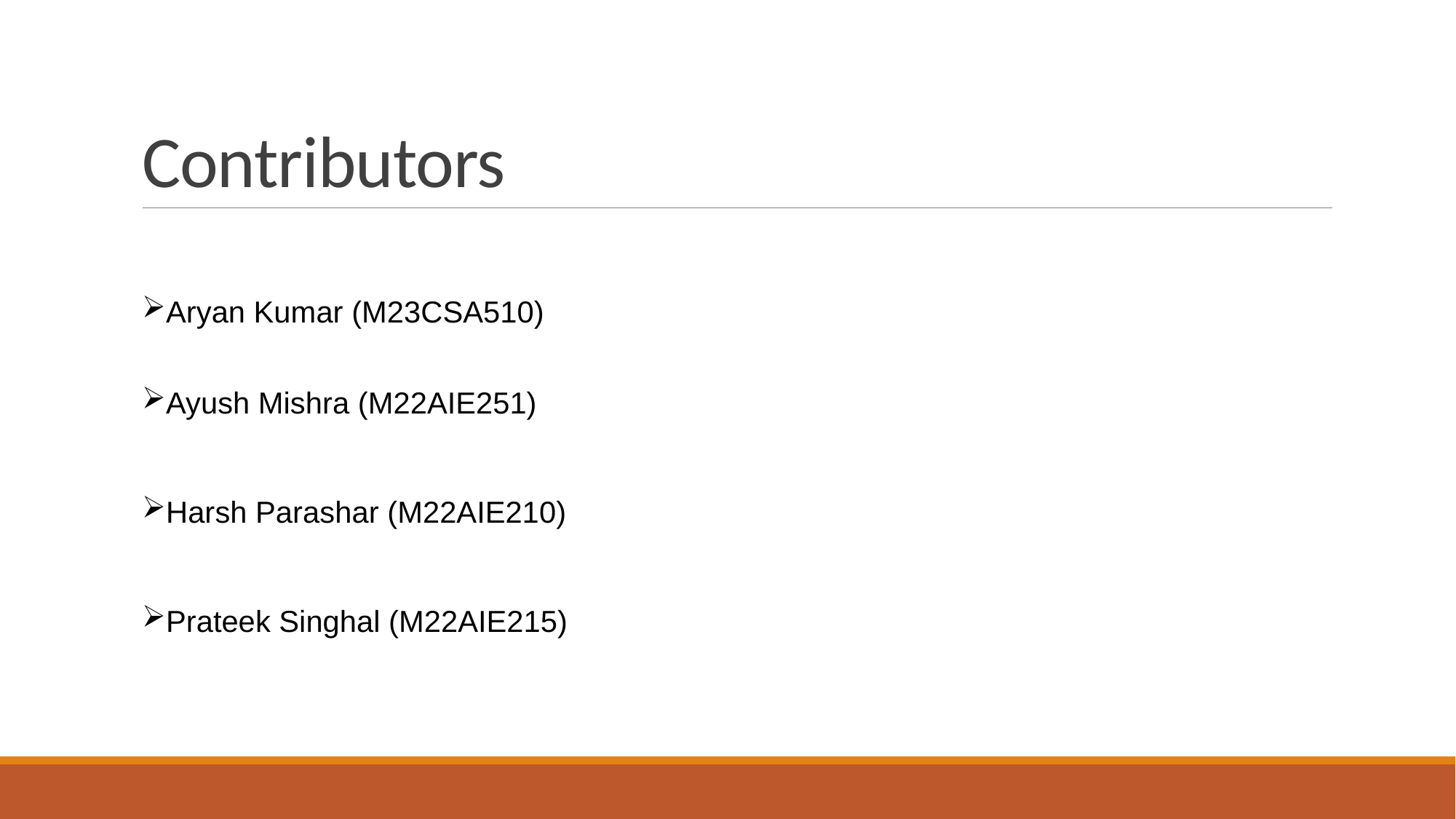

# Contributors
Aryan Kumar (M23CSA510)
Ayush Mishra (M22AIE251)
Harsh Parashar (M22AIE210)
Prateek Singhal (M22AIE215)